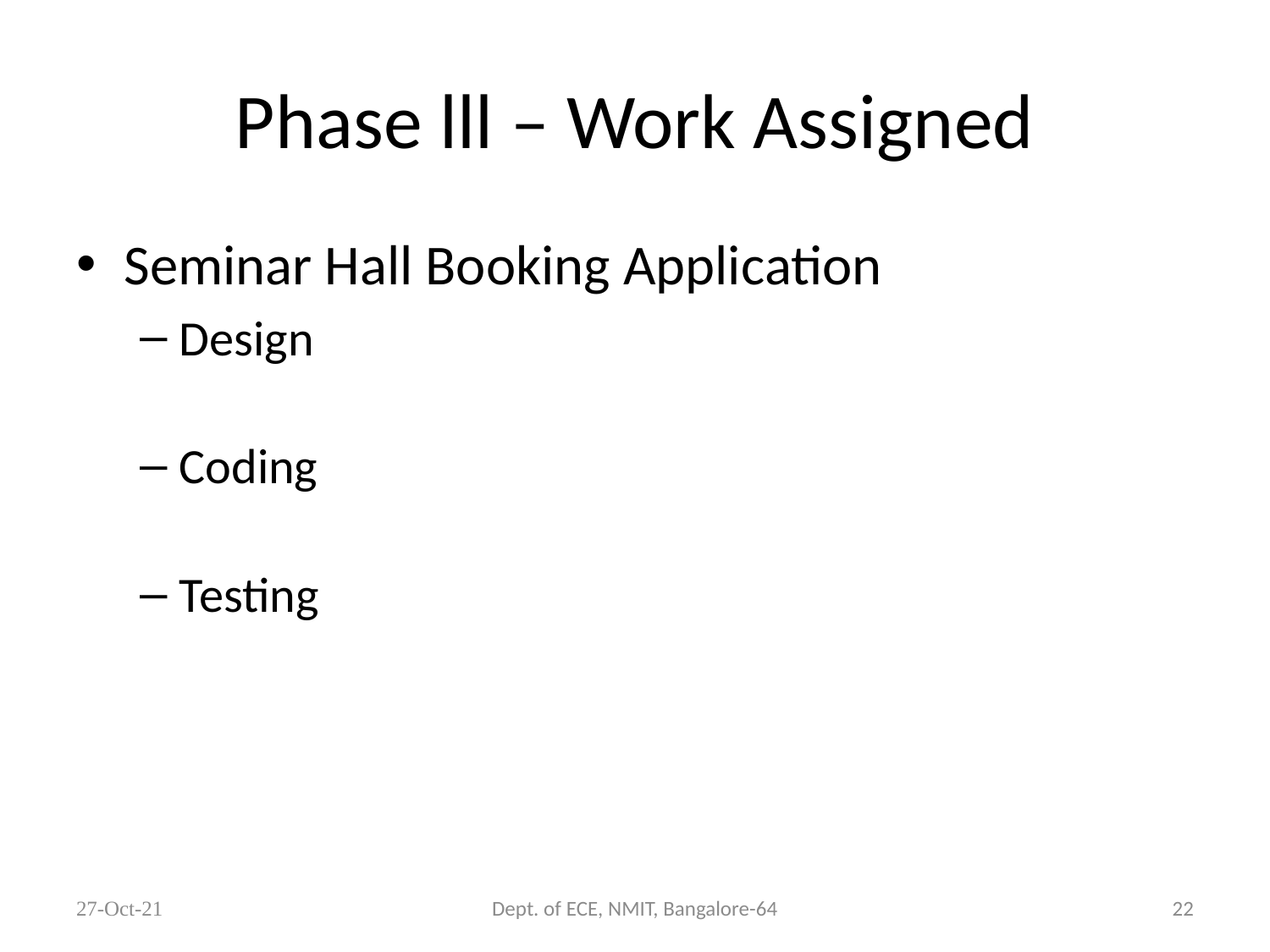

# Phase lll – Work Assigned
Seminar Hall Booking Application
Design
Coding
Testing
27-Oct-21
Dept. of ECE, NMIT, Bangalore-64
22